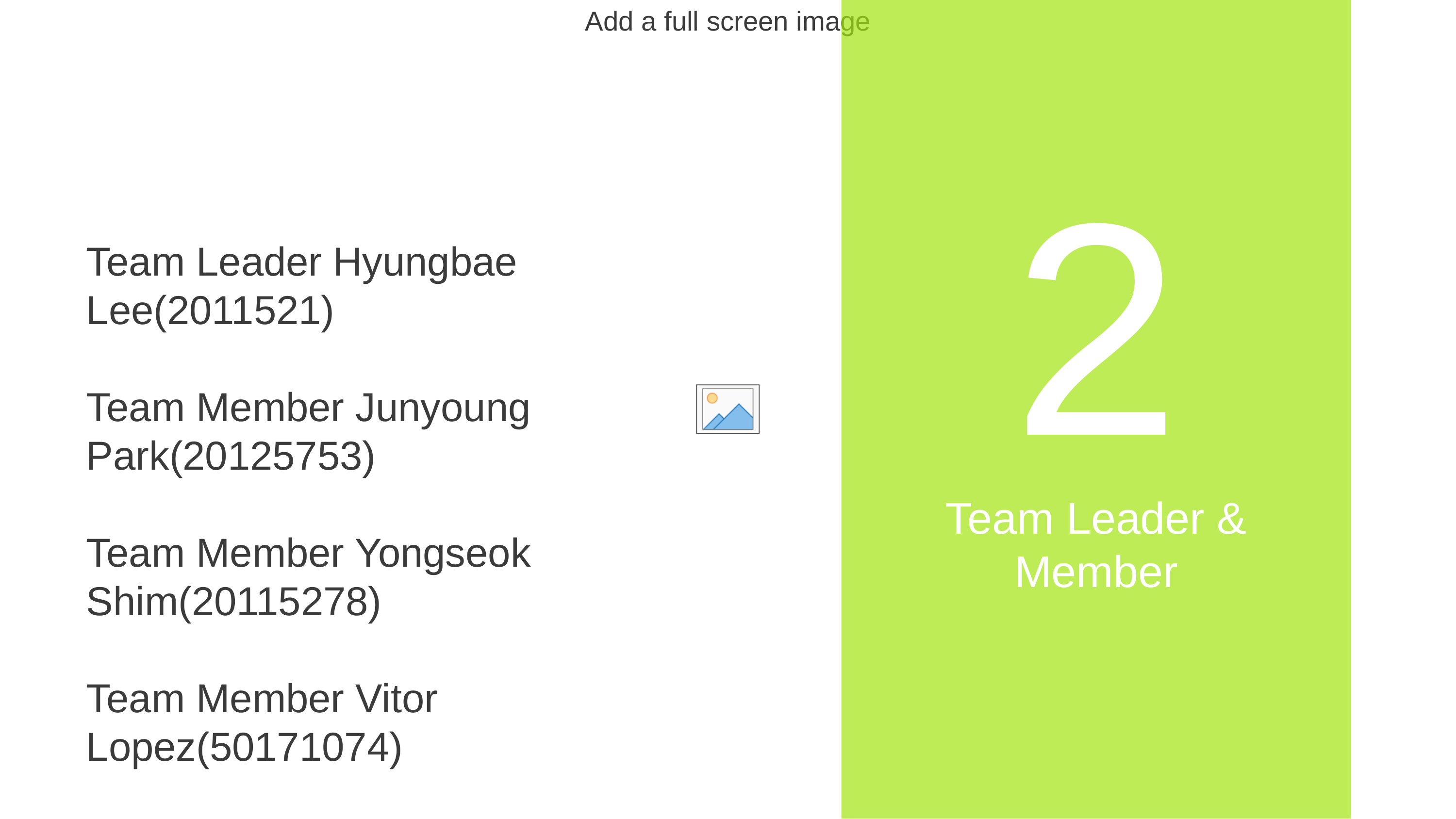

2
Team Leader Hyungbae Lee(2011521)

Team Member Junyoung Park(20125753)

Team Member Yongseok Shim(20115278)

Team Member Vitor Lopez(50171074)
Team Leader & Member